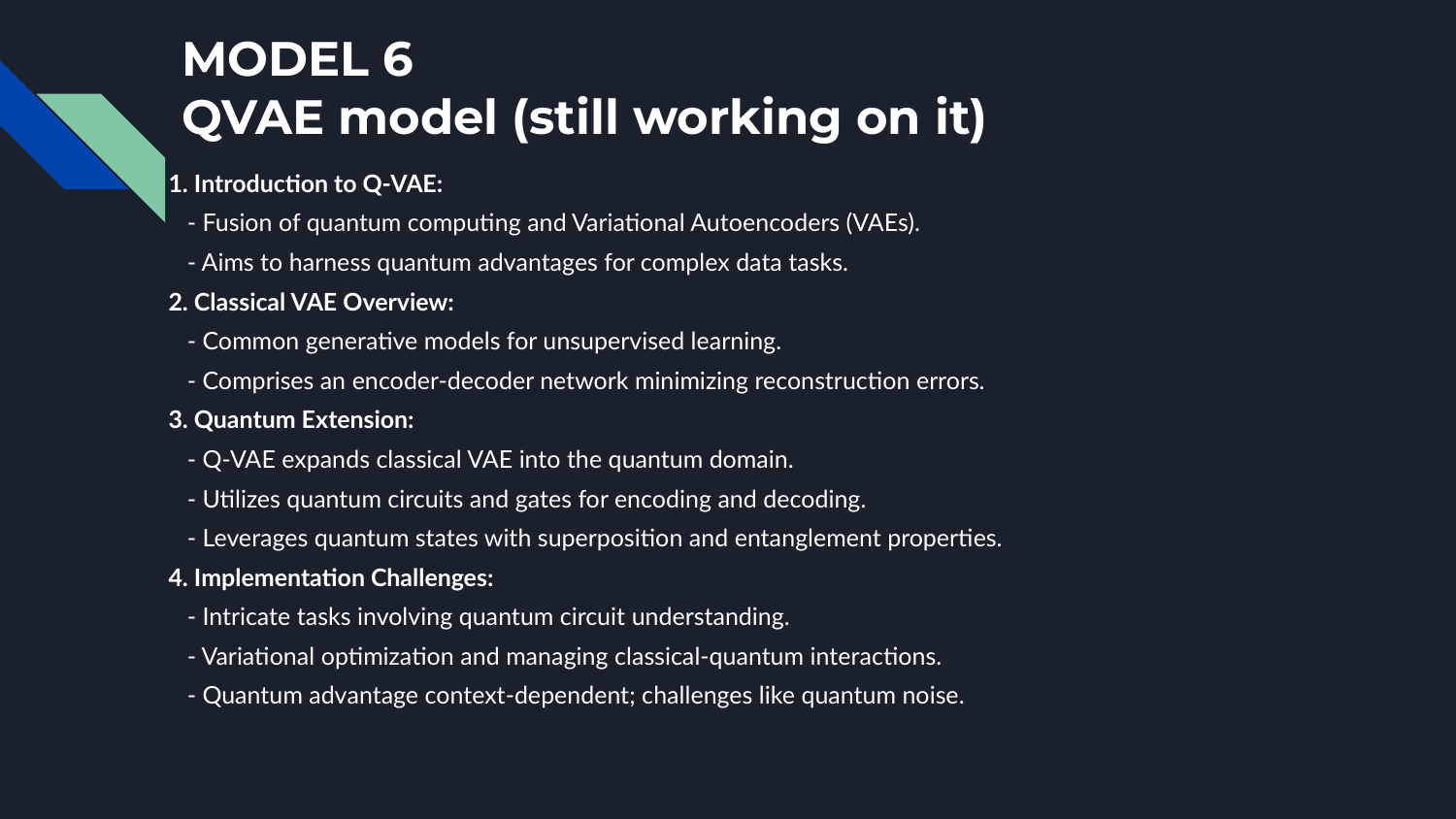

# MODEL 6
QVAE model (still working on it)
1. Introduction to Q-VAE:
   - Fusion of quantum computing and Variational Autoencoders (VAEs).
   - Aims to harness quantum advantages for complex data tasks.
2. Classical VAE Overview:
   - Common generative models for unsupervised learning.
   - Comprises an encoder-decoder network minimizing reconstruction errors.
3. Quantum Extension:
   - Q-VAE expands classical VAE into the quantum domain.
   - Utilizes quantum circuits and gates for encoding and decoding.
   - Leverages quantum states with superposition and entanglement properties.
4. Implementation Challenges:
   - Intricate tasks involving quantum circuit understanding.
   - Variational optimization and managing classical-quantum interactions.
   - Quantum advantage context-dependent; challenges like quantum noise.